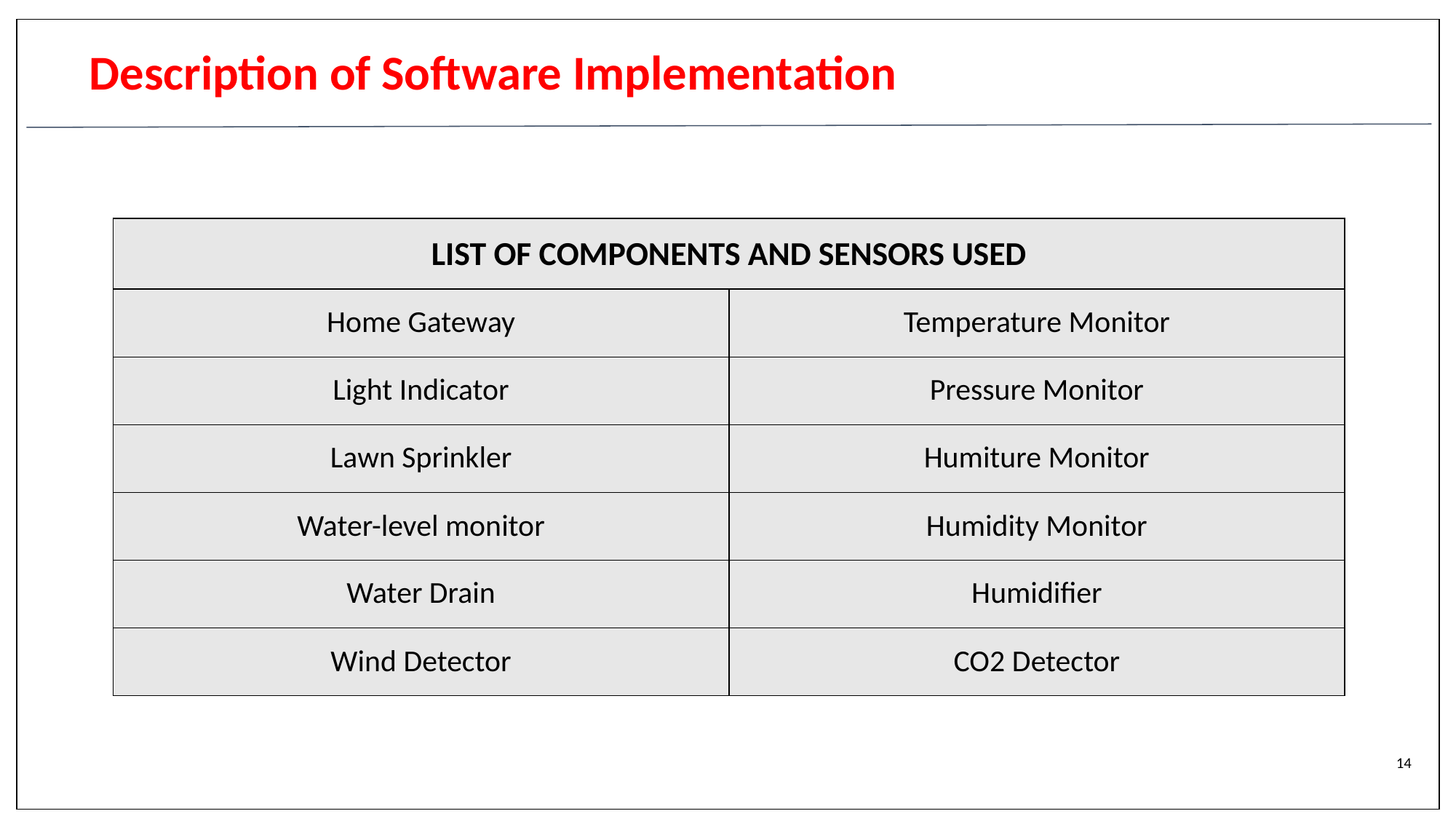

# Description of Software Implementation
| LIST OF COMPONENTS AND SENSORS USED |  |
| --- | --- |
| Home Gateway | Temperature Monitor |
| Light Indicator | Pressure Monitor |
| Lawn Sprinkler | Humiture Monitor |
| Water-level monitor | Humidity Monitor |
| Water Drain | Humidifier |
| Wind Detector | CO2 Detector |
14